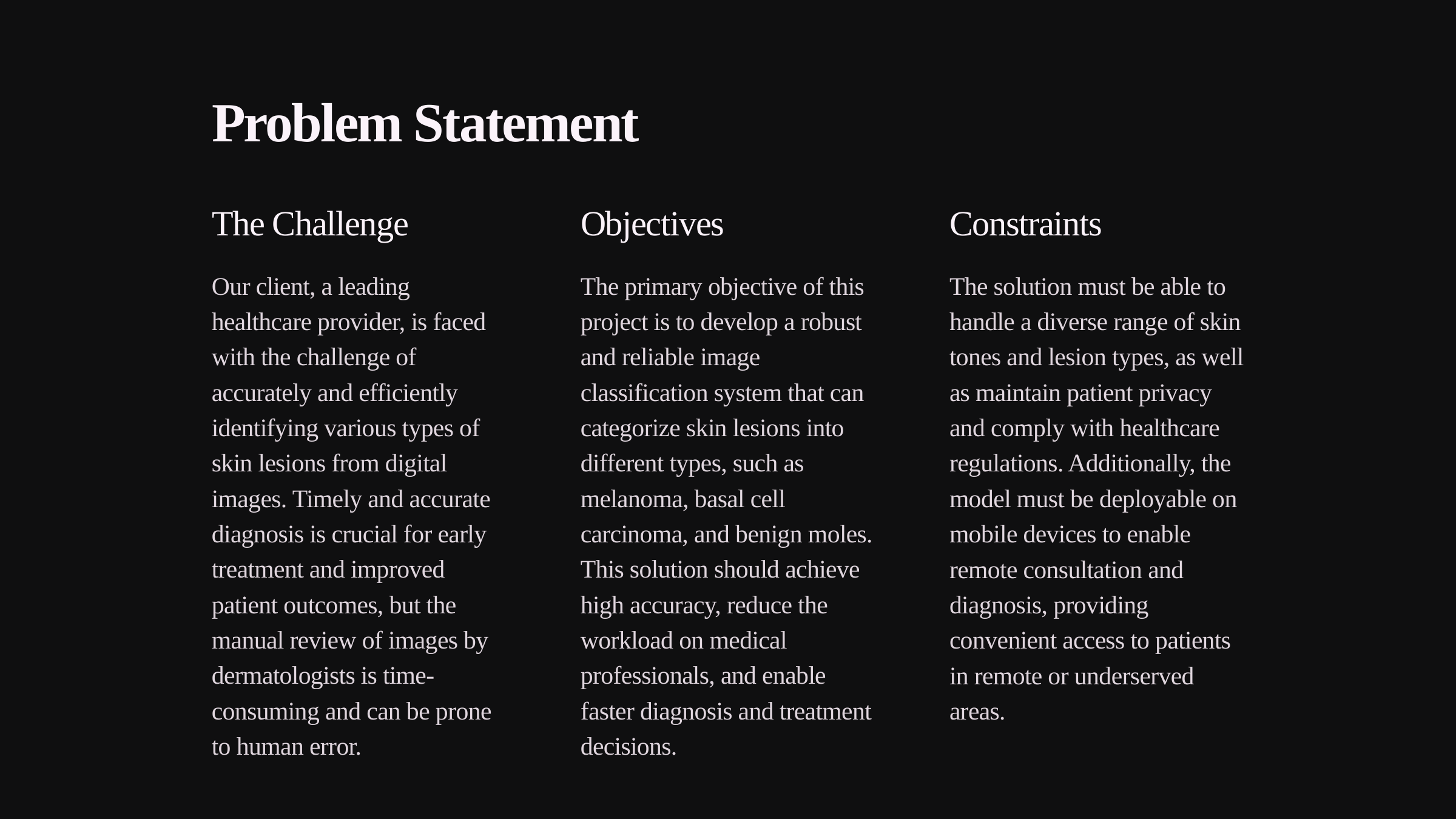

Problem Statement
The Challenge
Objectives
Constraints
Our client, a leading healthcare provider, is faced with the challenge of accurately and efficiently identifying various types of skin lesions from digital images. Timely and accurate diagnosis is crucial for early treatment and improved patient outcomes, but the manual review of images by dermatologists is time-consuming and can be prone to human error.
The primary objective of this project is to develop a robust and reliable image classification system that can categorize skin lesions into different types, such as melanoma, basal cell carcinoma, and benign moles. This solution should achieve high accuracy, reduce the workload on medical professionals, and enable faster diagnosis and treatment decisions.
The solution must be able to handle a diverse range of skin tones and lesion types, as well as maintain patient privacy and comply with healthcare regulations. Additionally, the model must be deployable on mobile devices to enable remote consultation and diagnosis, providing convenient access to patients in remote or underserved areas.